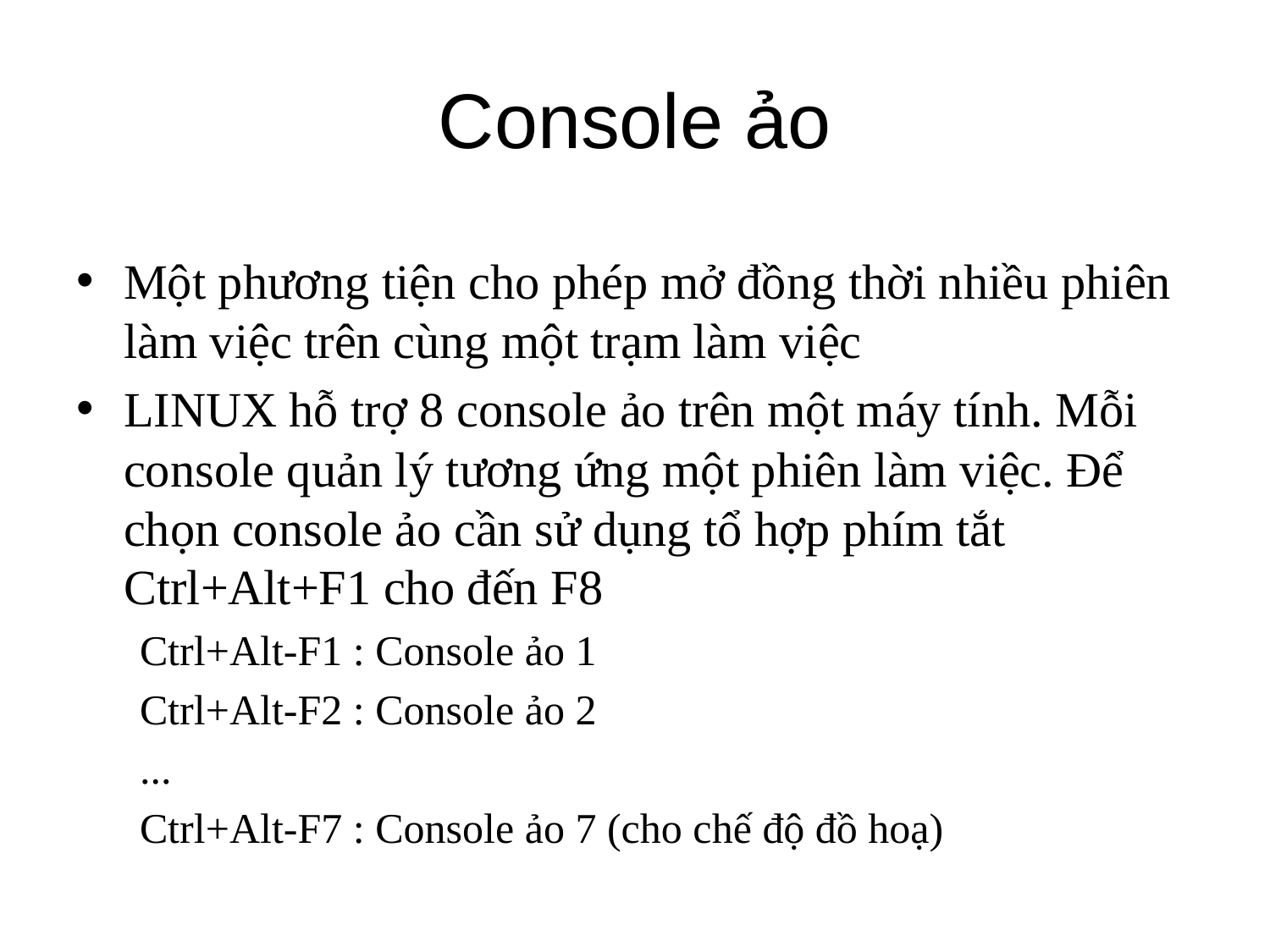

# Console ảo
Một phương tiện cho phép mở đồng thời nhiều phiên làm việc trên cùng một trạm làm việc
LINUX hỗ trợ 8 console ảo trên một máy tính. Mỗi console quản lý tương ứng một phiên làm việc. Để chọn console ảo cần sử dụng tổ hợp phím tắt Ctrl+Alt+F1 cho đến F8
Ctrl+Alt-F1 : Console ảo 1
Ctrl+Alt-F2 : Console ảo 2
...
Ctrl+Alt-F7 : Console ảo 7 (cho chế độ đồ hoạ)